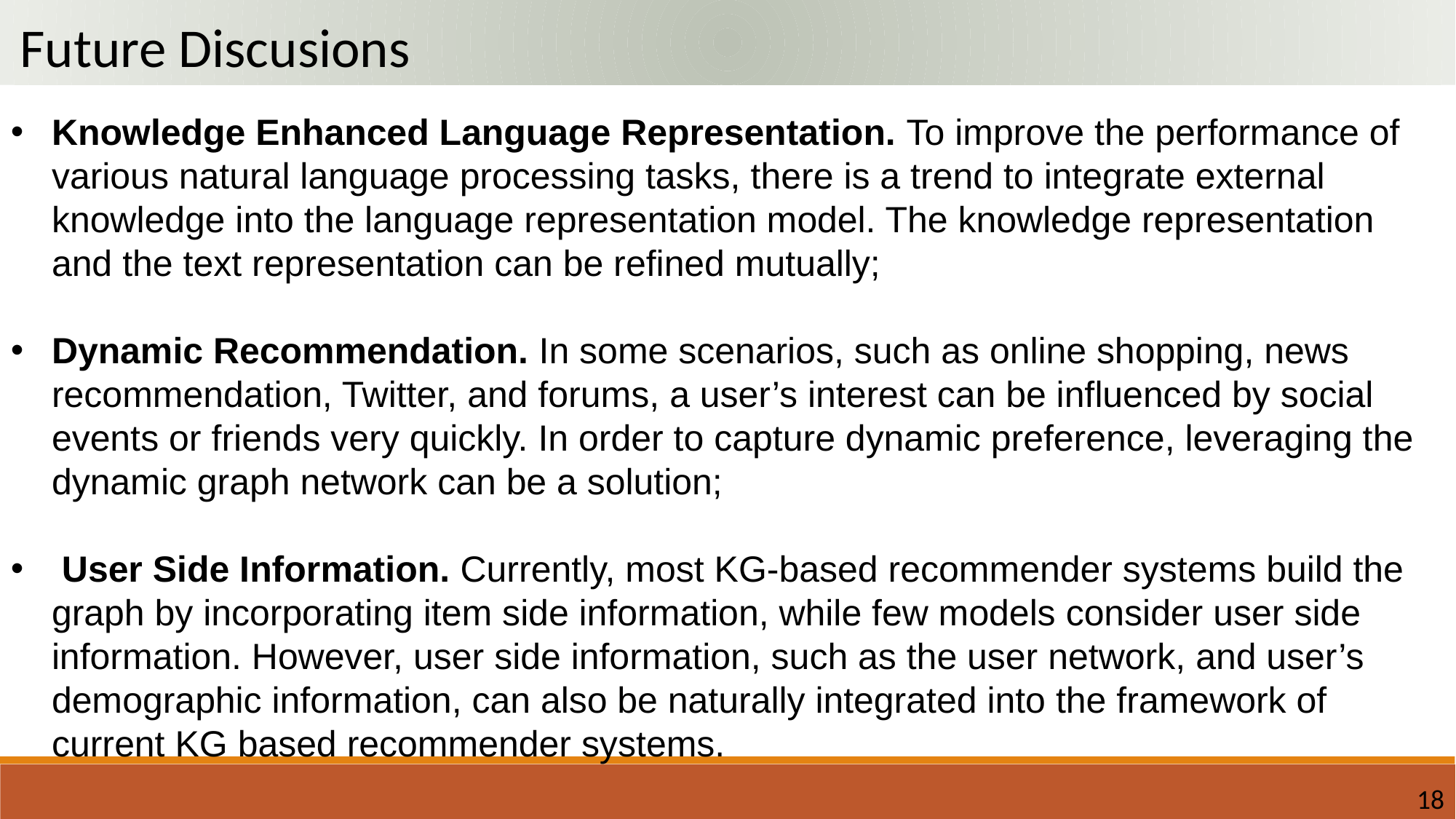

Future Discusions
Knowledge Enhanced Language Representation. To improve the performance of various natural language processing tasks, there is a trend to integrate external knowledge into the language representation model. The knowledge representation and the text representation can be refined mutually;

Dynamic Recommendation. In some scenarios, such as online shopping, news recommendation, Twitter, and forums, a user’s interest can be influenced by social events or friends very quickly. In order to capture dynamic preference, leveraging the dynamic graph network can be a solution;

 User Side Information. Currently, most KG-based recommender systems build the graph by incorporating item side information, while few models consider user side information. However, user side information, such as the user network, and user’s demographic information, can also be naturally integrated into the framework of current KG based recommender systems.
18